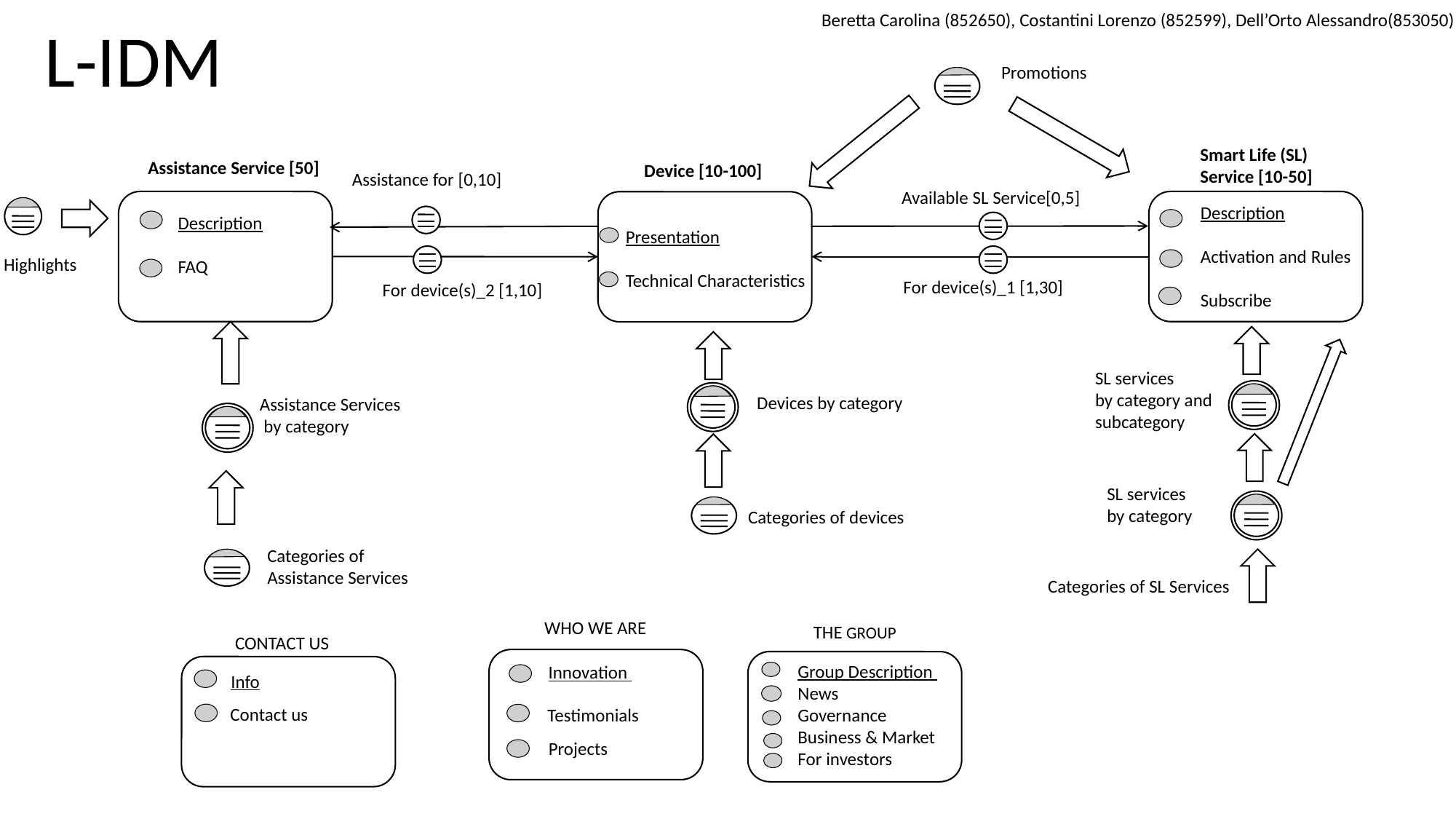

Beretta Carolina (852650), Costantini Lorenzo (852599), Dell’Orto Alessandro(853050)
L-IDM
Promotions

Smart Life (SL)
Service [10-50]

Assistance Service [50]
Device [10-100]
Assistance for [0,10]
Available SL Service[0,5]
Description

Activation and Rules

Subscribe

Description

FAQ

Presentation

Technical Characteristics

Highlights

For device(s)_1 [1,30]

For device(s)_2 [1,10]

SL services
by category and
subcategory

Devices by category
Assistance Services
 by category

SL services
by category

Categories of devices
Categories of Assistance Services

Categories of SL Services

WHO WE ARE
 THE GROUP

CONTACT US
Group Description
News
Governance
Business & Market
For investors
Innovation

Info

Contact us
Testimonials

Projects